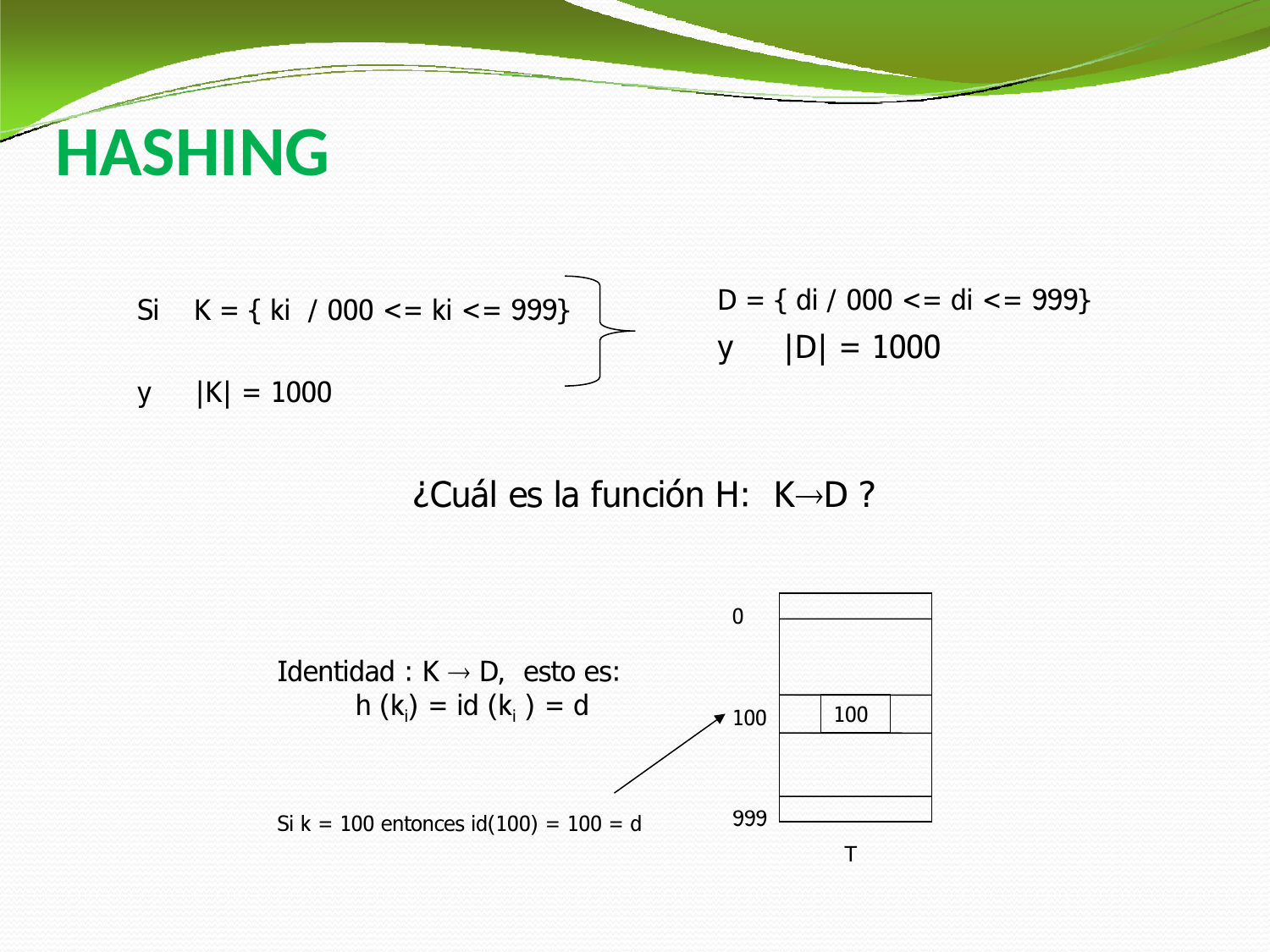

# HASHING

D = { di / 000 <= di <= 999}
y     |D| = 1000
Si    K = { ki  / 000 <= ki <= 999}
y     |K| = 1000
¿Cuál es la función H:  K→D ?

100

T

Identidad : K → D,  esto es:
         h (ki) = id (ki ) = d

Si k = 100 entonces id(100) = 100 = d
0

100

999